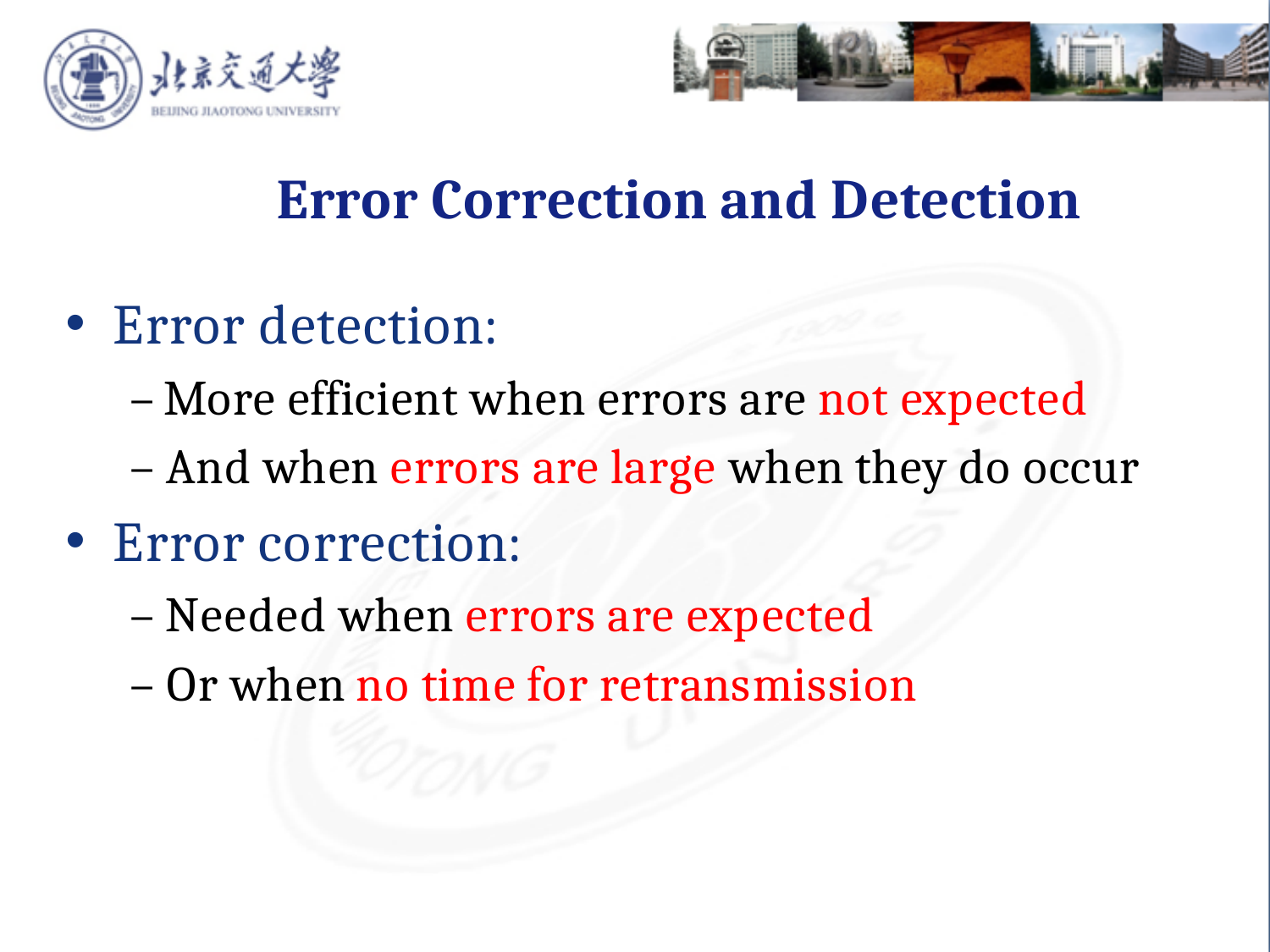

Error Correction and Detection
Error detection:
– More efficient when errors are not expected
– And when errors are large when they do occur
Error correction:
– Needed when errors are expected
– Or when no time for retransmission